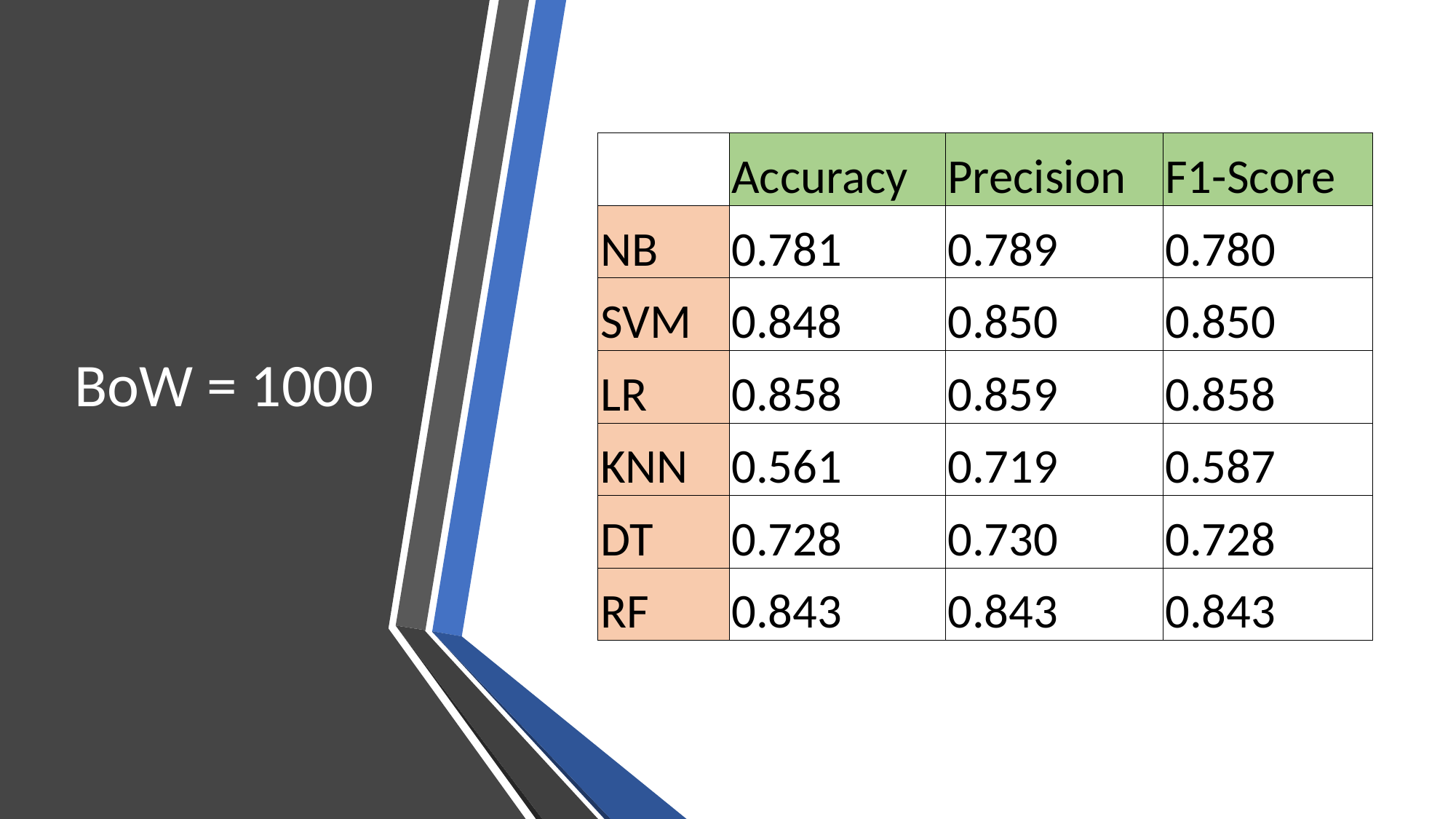

# BoW = 1000
|  | Accuracy | Precision | F1-Score |
| --- | --- | --- | --- |
| NB | 0.781 | 0.789 | 0.780 |
| SVM | 0.848 | 0.850 | 0.850 |
| LR | 0.858 | 0.859 | 0.858 |
| KNN | 0.561 | 0.719 | 0.587 |
| DT | 0.728 | 0.730 | 0.728 |
| RF | 0.843 | 0.843 | 0.843 |